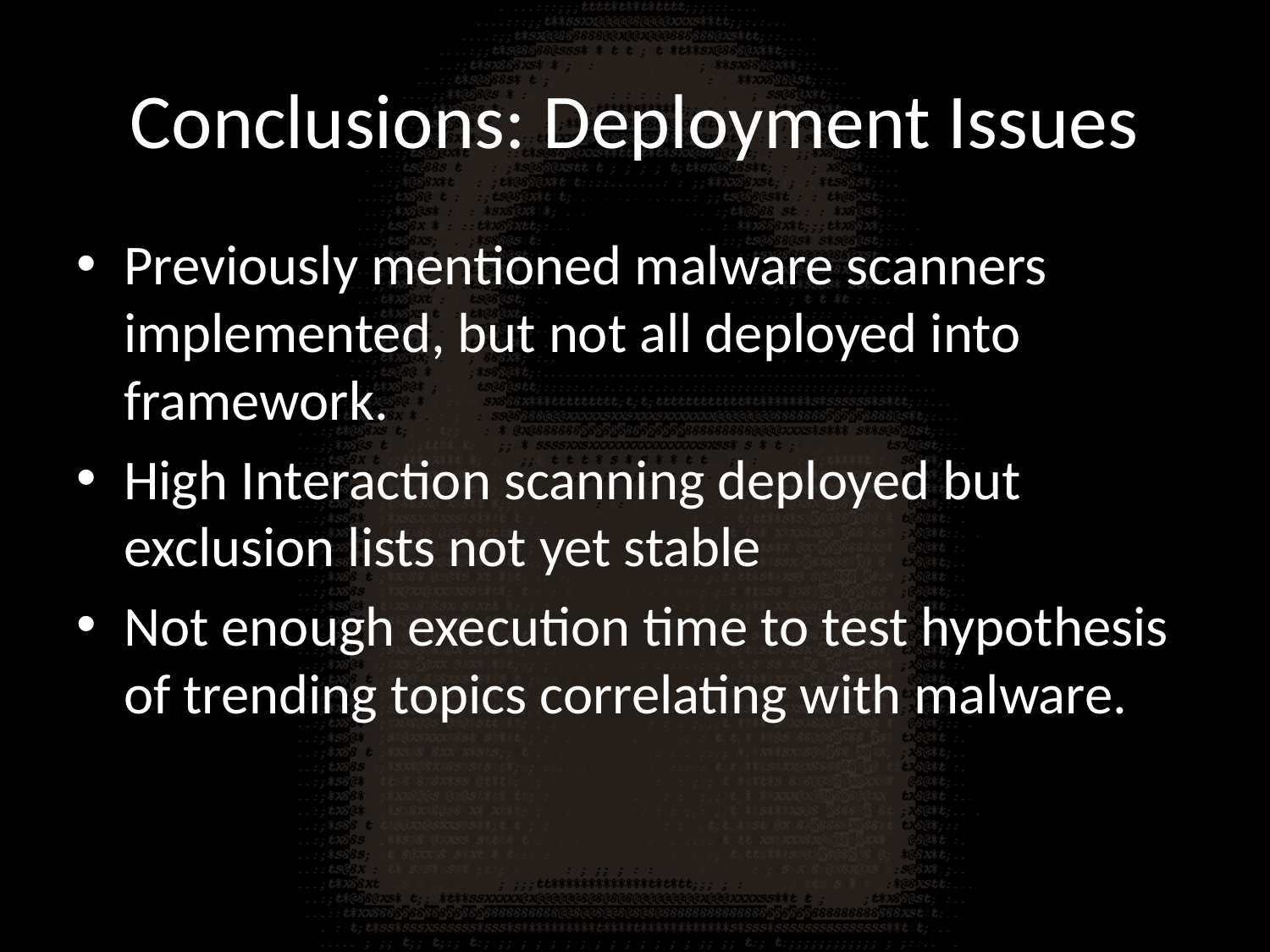

# Conclusions: Deployment Issues
Previously mentioned malware scanners implemented, but not all deployed into framework.
High Interaction scanning deployed but exclusion lists not yet stable
Not enough execution time to test hypothesis of trending topics correlating with malware.